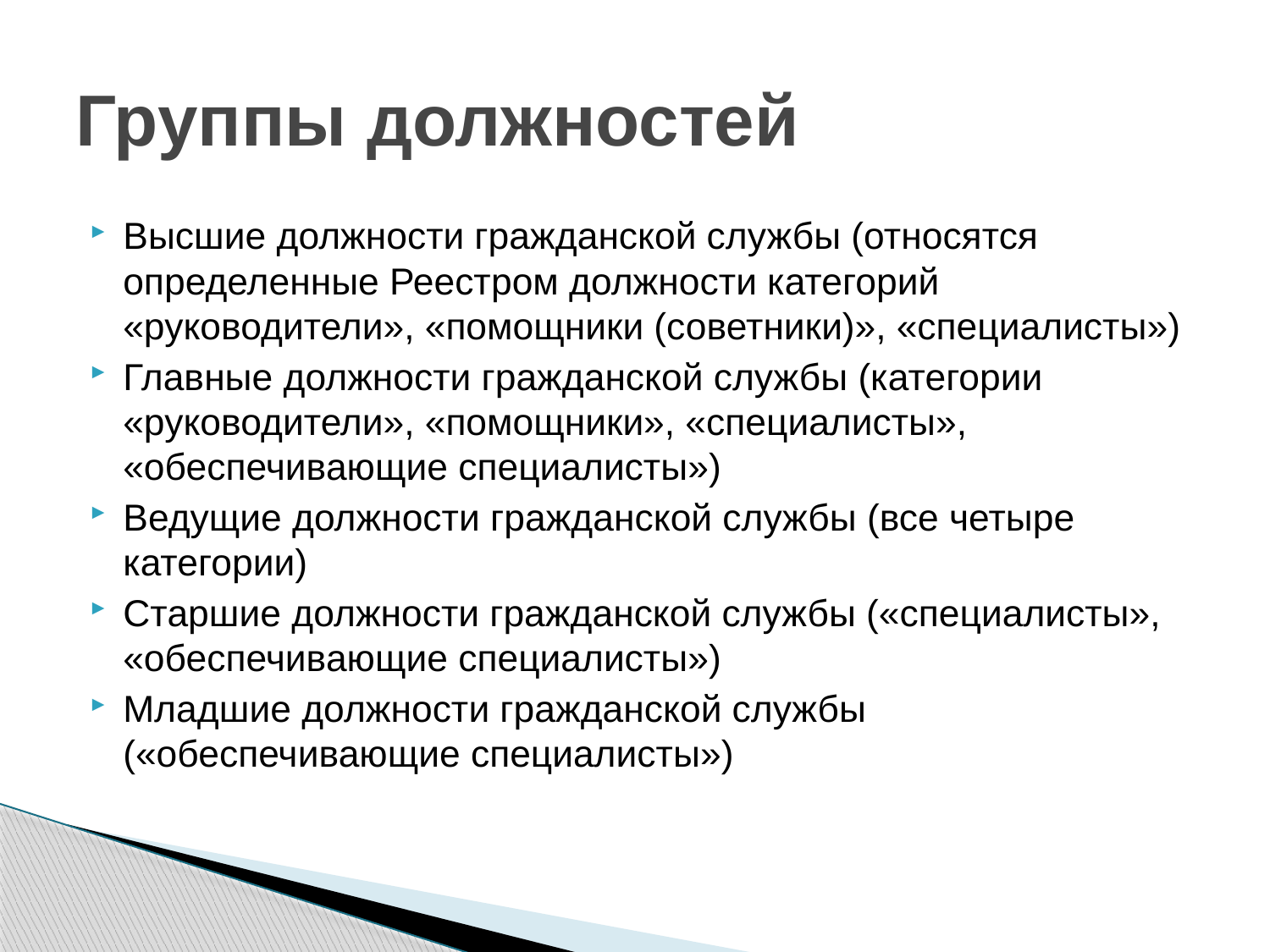

# Группы должностей
Высшие должности гражданской службы (относятся определенные Реестром должности категорий «руководители», «помощники (советники)», «специалисты»)
Главные должности гражданской службы (категории «руководители», «помощники», «специалисты», «обеспечивающие специалисты»)
Ведущие должности гражданской службы (все четыре категории)
Старшие должности гражданской службы («специалисты», «обеспечивающие специалисты»)
Младшие должности гражданской службы («обеспечивающие специалисты»)